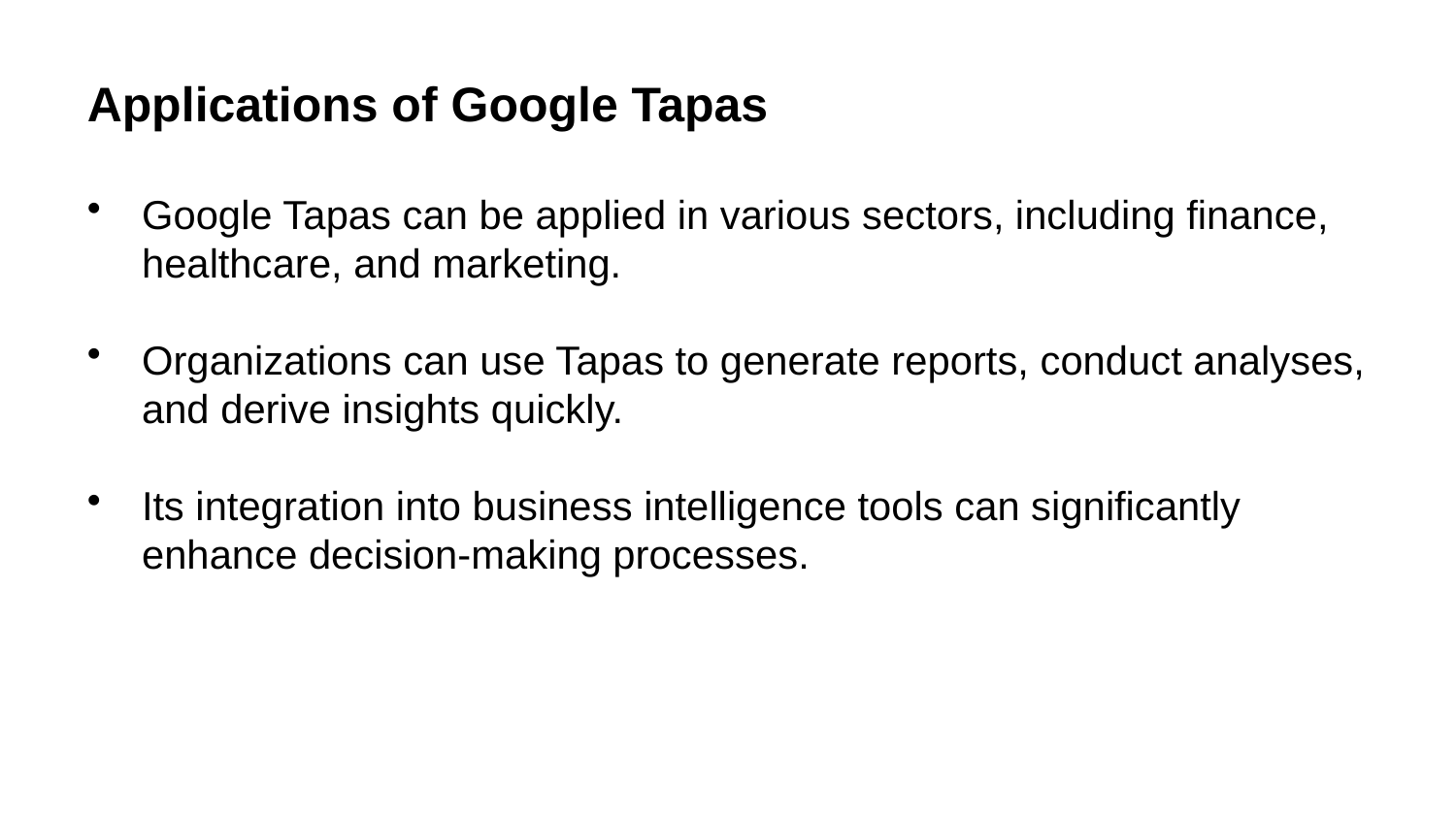

Applications of Google Tapas
Google Tapas can be applied in various sectors, including finance, healthcare, and marketing.

Organizations can use Tapas to generate reports, conduct analyses, and derive insights quickly.

Its integration into business intelligence tools can significantly enhance decision-making processes.